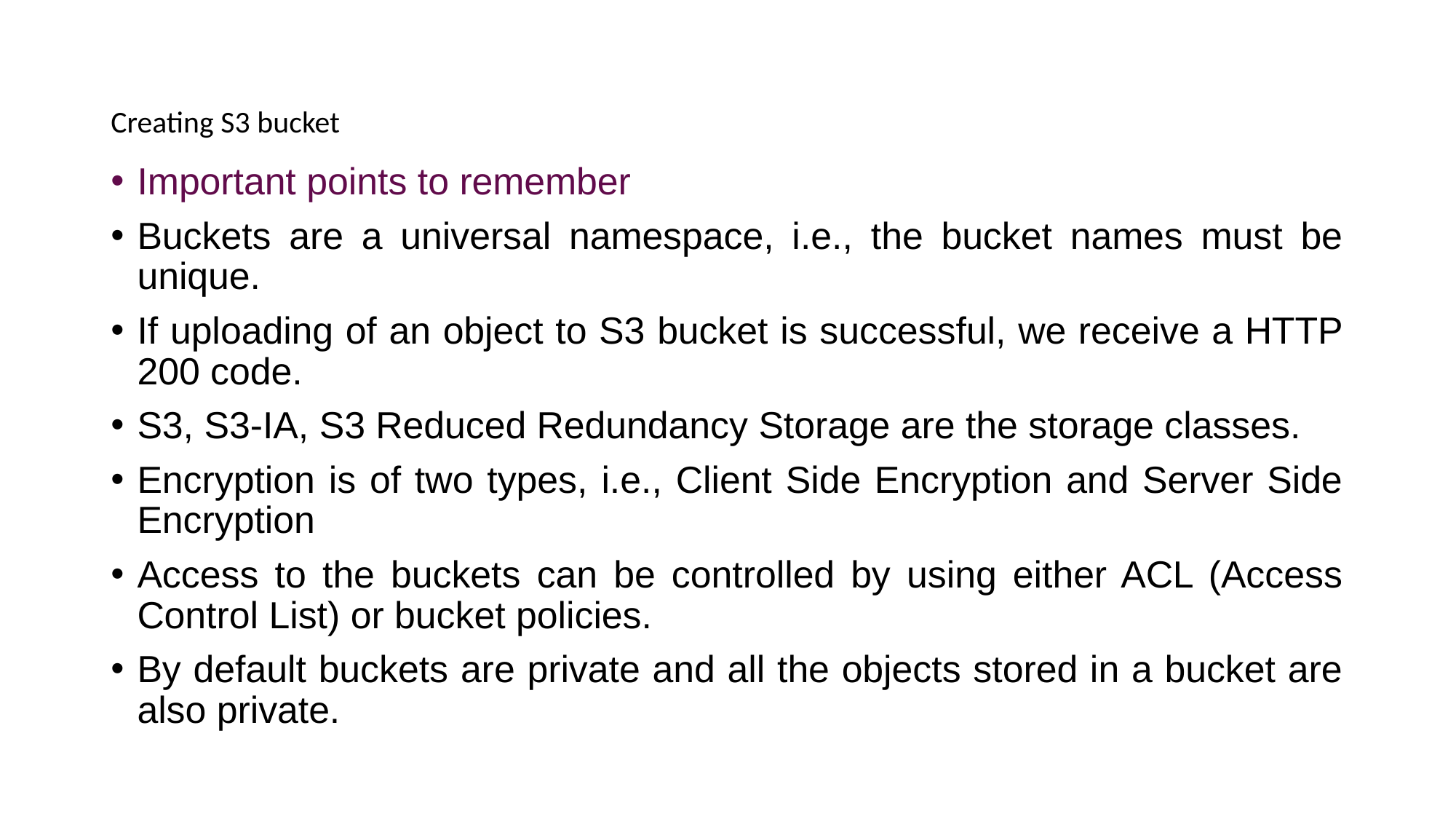

# Creating S3 bucket
Important points to remember
Buckets are a universal namespace, i.e., the bucket names must be unique.
If uploading of an object to S3 bucket is successful, we receive a HTTP 200 code.
S3, S3-IA, S3 Reduced Redundancy Storage are the storage classes.
Encryption is of two types, i.e., Client Side Encryption and Server Side Encryption
Access to the buckets can be controlled by using either ACL (Access Control List) or bucket policies.
By default buckets are private and all the objects stored in a bucket are also private.